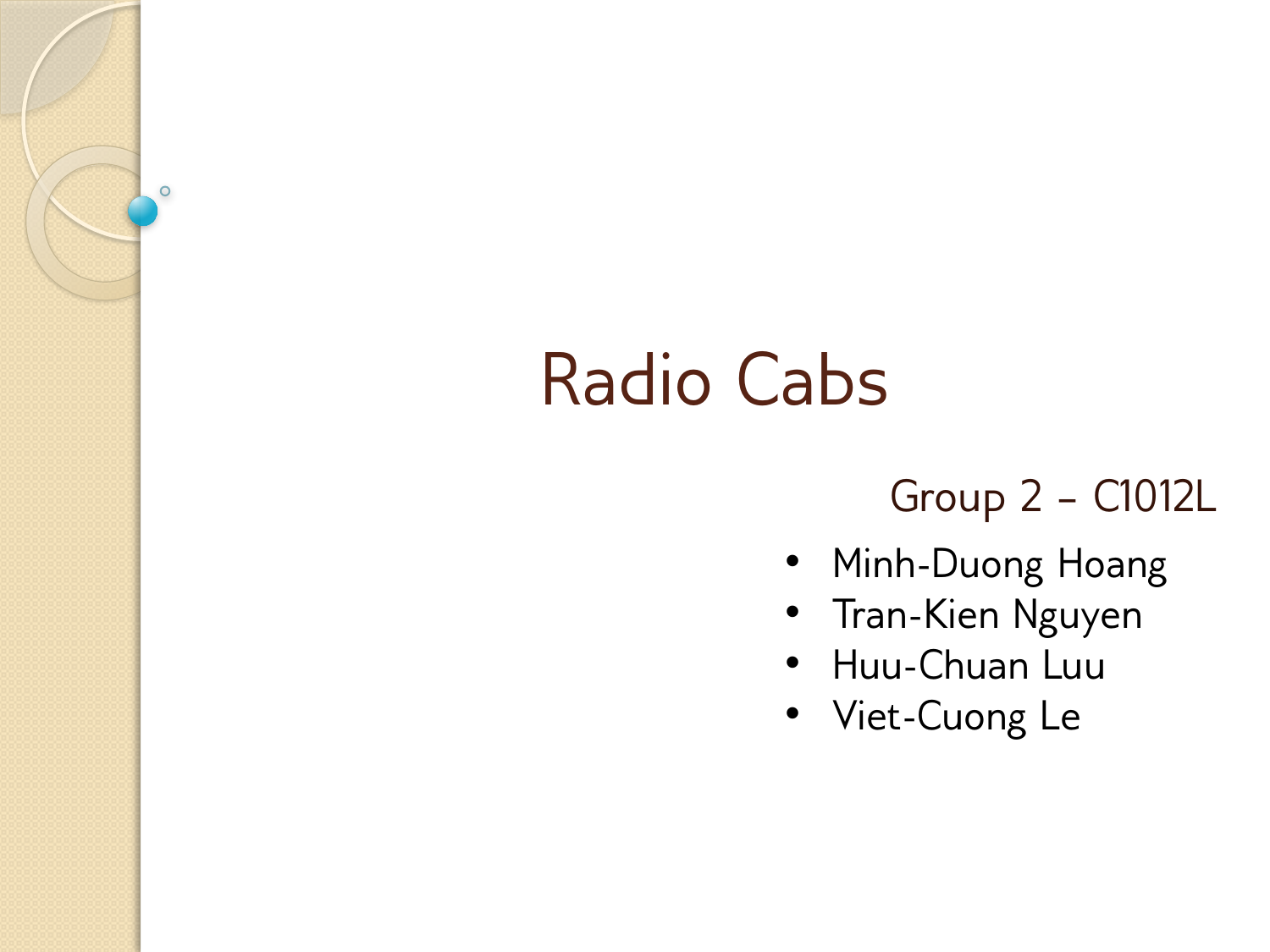

# Radio Cabs
Group 2 – C1012L
Minh-Duong Hoang
Tran-Kien Nguyen
Huu-Chuan Luu
Viet-Cuong Le